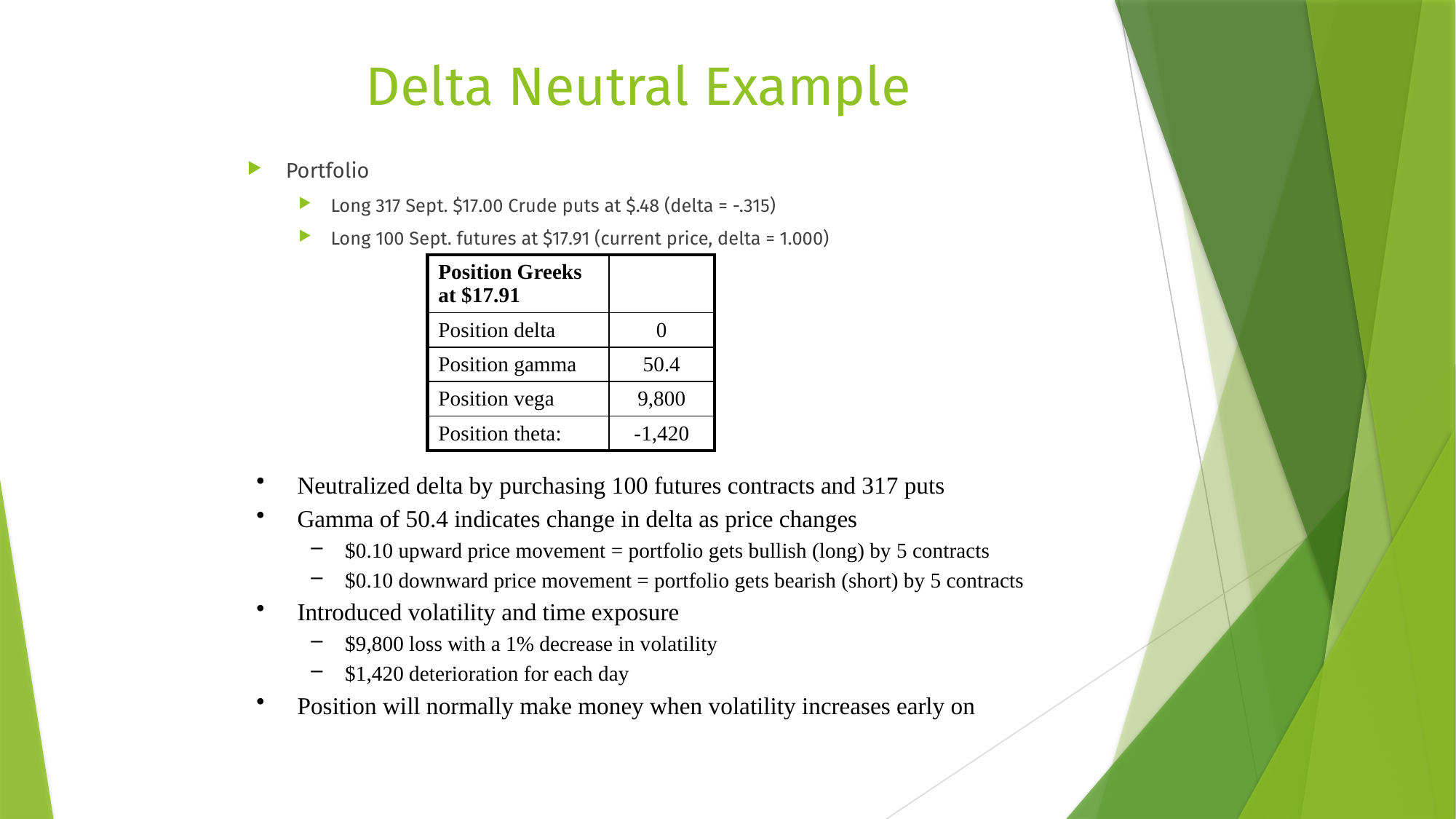

# Delta Neutral Example
Portfolio
Long 317 Sept. $17.00 Crude puts at $.48 (delta = -.315)
Long 100 Sept. futures at $17.91 (current price, delta = 1.000)
| Position Greeks at $17.91 |  |
| --- | --- |
| Position delta | 0 |
| Position gamma | 50.4 |
| Position vega | 9,800 |
| Position theta: | -1,420 |
Neutralized delta by purchasing 100 futures contracts and 317 puts
Gamma of 50.4 indicates change in delta as price changes
$0.10 upward price movement = portfolio gets bullish (long) by 5 contracts
$0.10 downward price movement = portfolio gets bearish (short) by 5 contracts
Introduced volatility and time exposure
$9,800 loss with a 1% decrease in volatility
$1,420 deterioration for each day
Position will normally make money when volatility increases early on